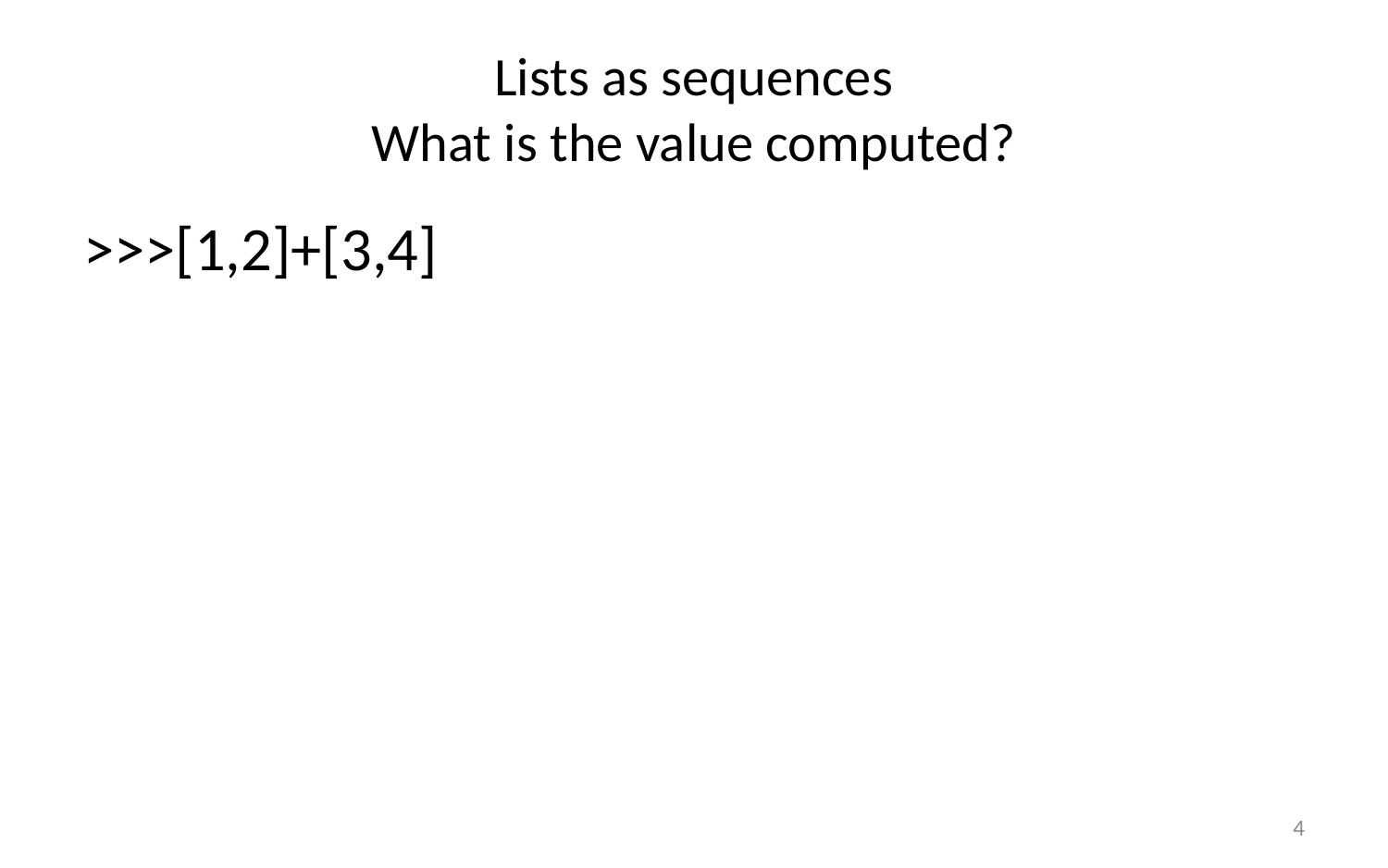

# Lists as sequences What is the value computed?
>>>[1,2]+[3,4]
4